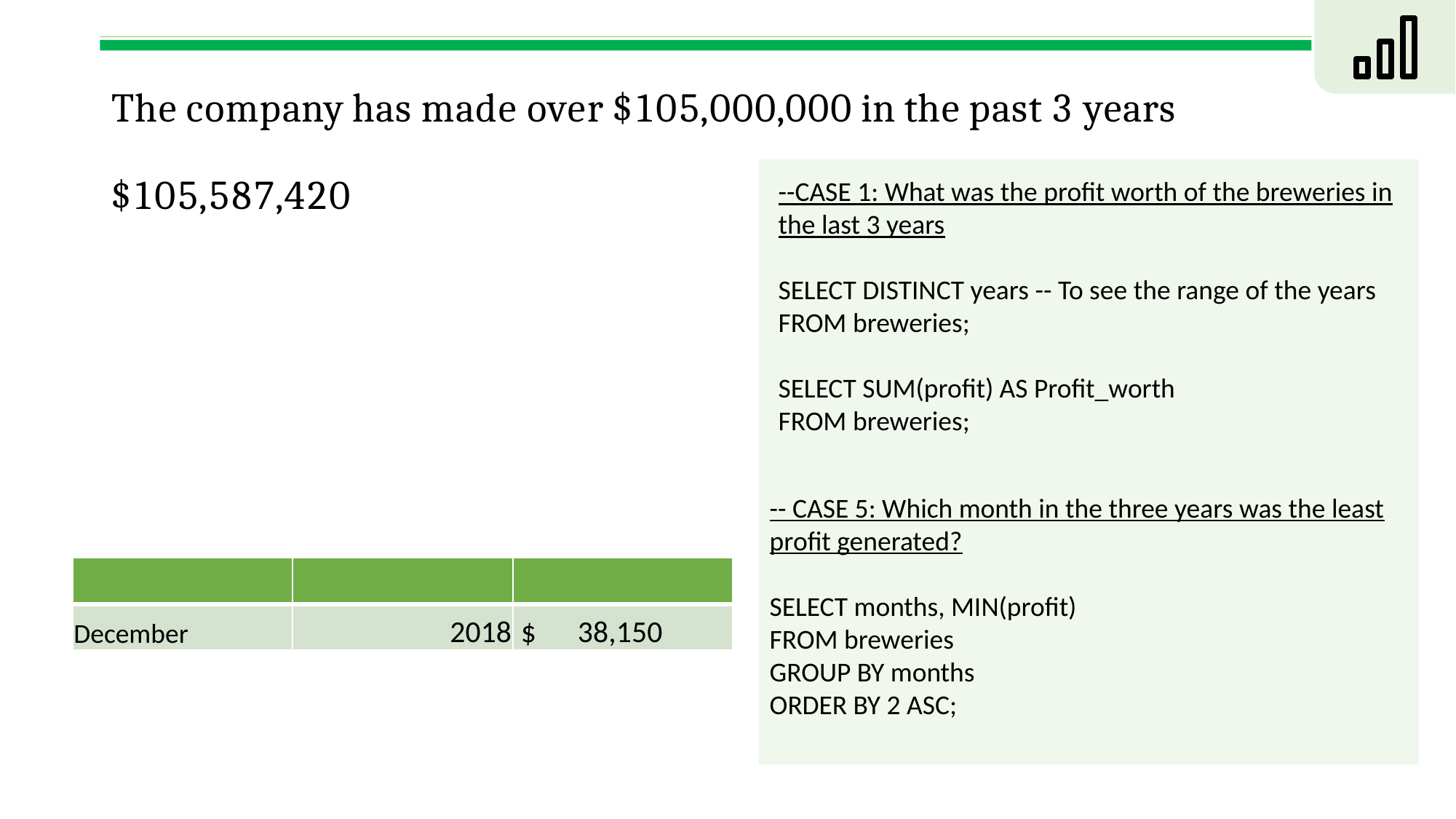

# The company has made over $105,000,000 in the past 3 years

$105,587,420
--CASE 1: What was the profit worth of the breweries in the last 3 years

SELECT DISTINCT years -- To see the range of the years
FROM breweries;

SELECT SUM(profit) AS Profit_worth
FROM breweries;
-- CASE 5: Which month in the three years was the least profit generated?

SELECT months, MIN(profit)
FROM breweries
GROUP BY months
ORDER BY 2 ASC;
|  |  |  |
| --- | --- | --- |
| December | 2018 | $ 38,150 |